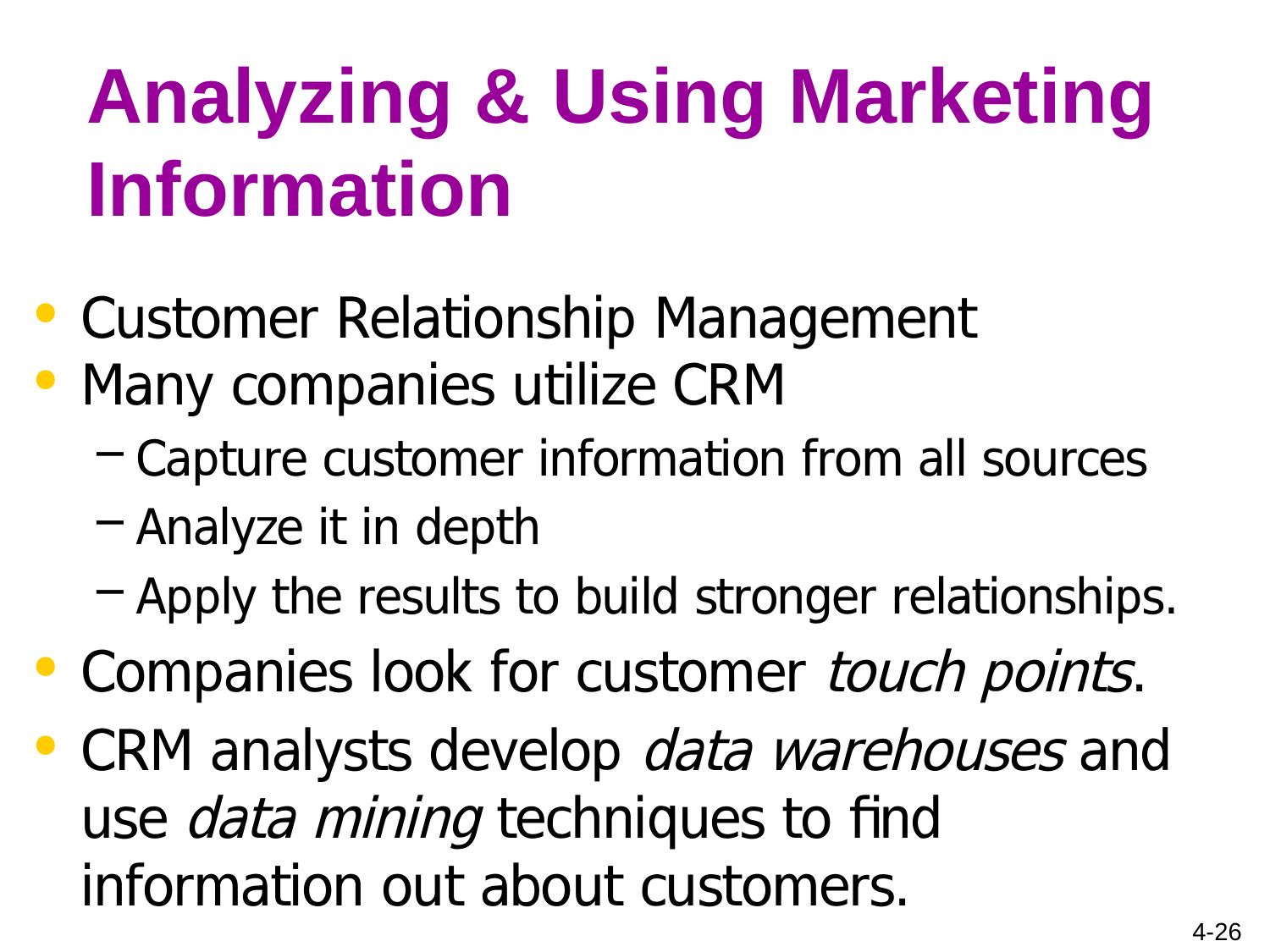

# Analyzing & Using Marketing Information
Customer Relationship Management
Many companies utilize CRM
Capture customer information from all sources
Analyze it in depth
Apply the results to build stronger relationships.
Companies look for customer touch points.
CRM analysts develop data warehouses and use data mining techniques to find information out about customers.